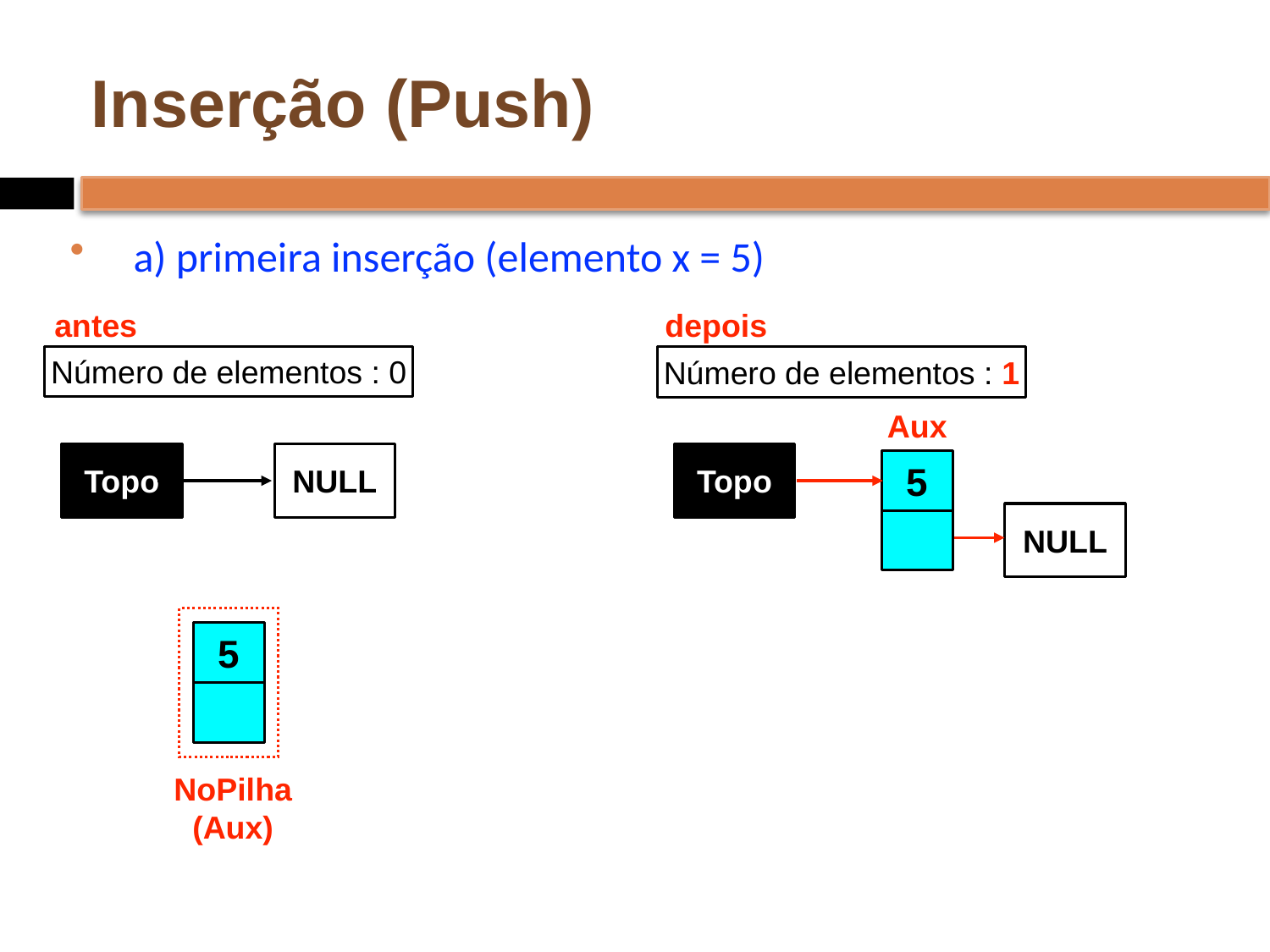

# Inserção (Push)
a) primeira inserção (elemento x = 5)
antes
depois
Número de elementos : 0
Número de elementos : 1
Aux
Topo
NULL
Topo
5

NULL

5

NoPilha
(Aux)
26